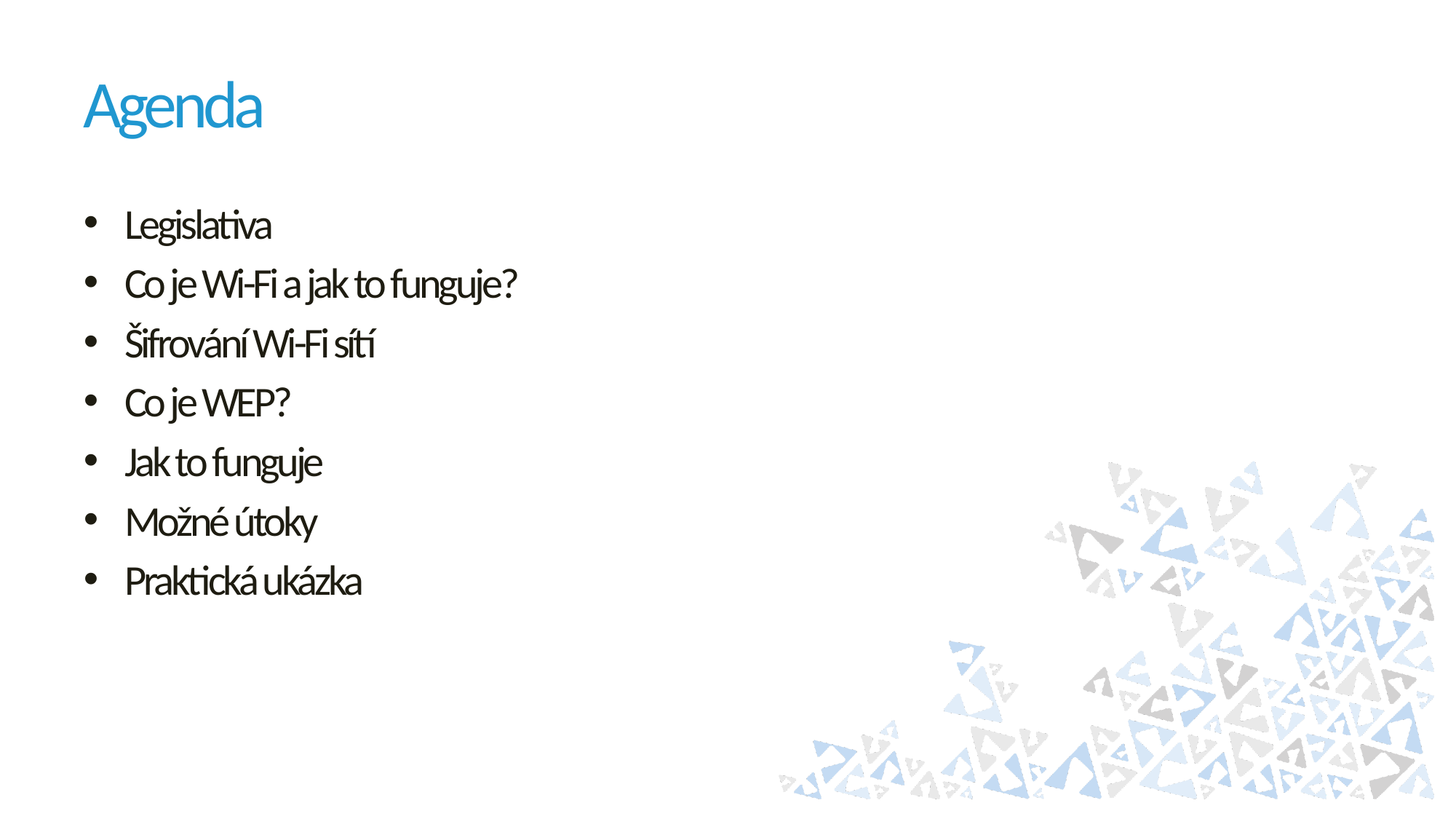

# Agenda
Legislativa
Co je Wi-Fi a jak to funguje?
Šifrování Wi-Fi sítí
Co je WEP?
Jak to funguje
Možné útoky
Praktická ukázka